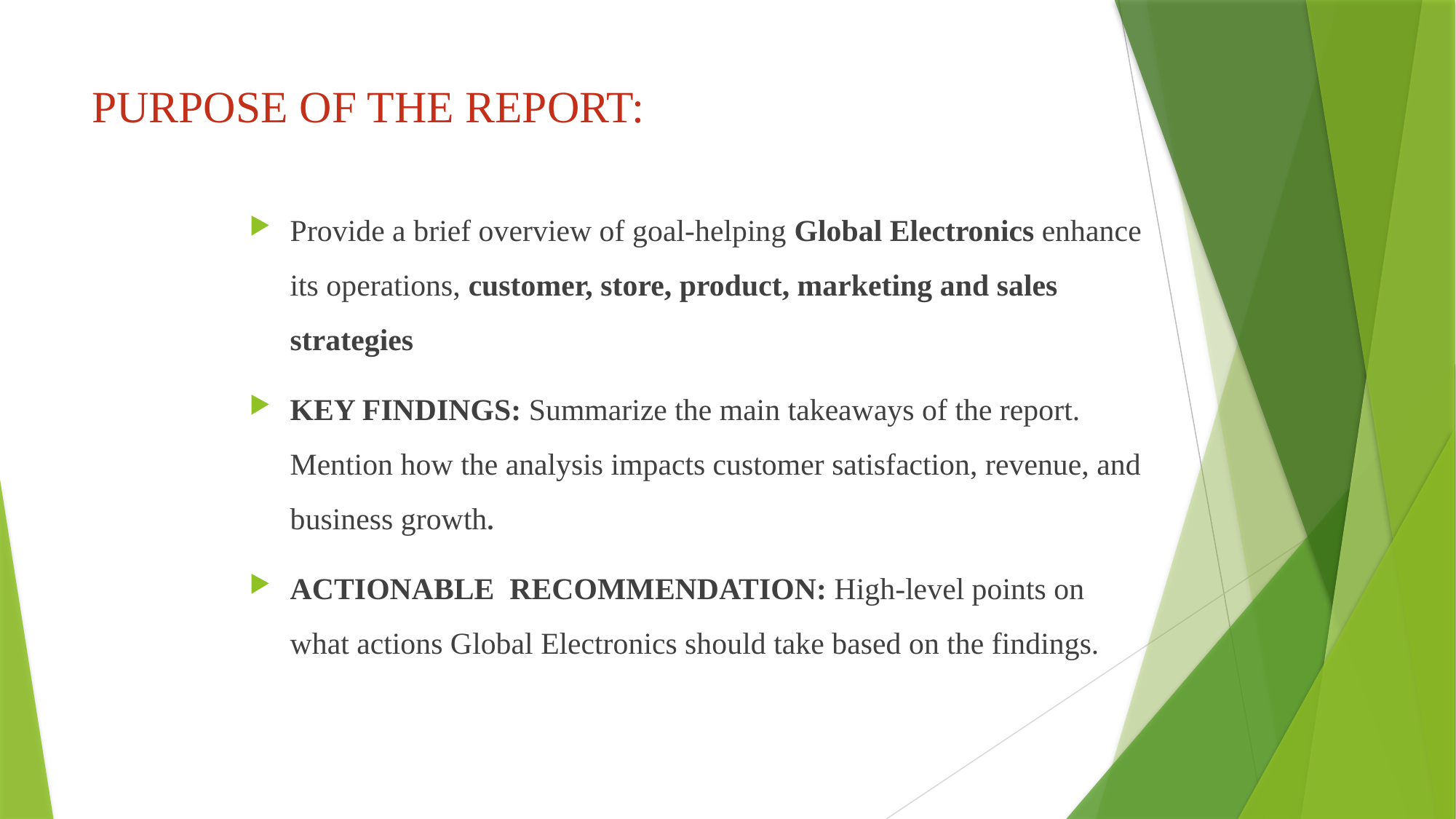

# PURPOSE OF THE REPORT:
Provide a brief overview of goal-helping Global Electronics enhance its operations, customer, store, product, marketing and sales strategies
KEY FINDINGS: Summarize the main takeaways of the report. Mention how the analysis impacts customer satisfaction, revenue, and business growth.
ACTIONABLE  RECOMMENDATION: High-level points on what actions Global Electronics should take based on the findings.